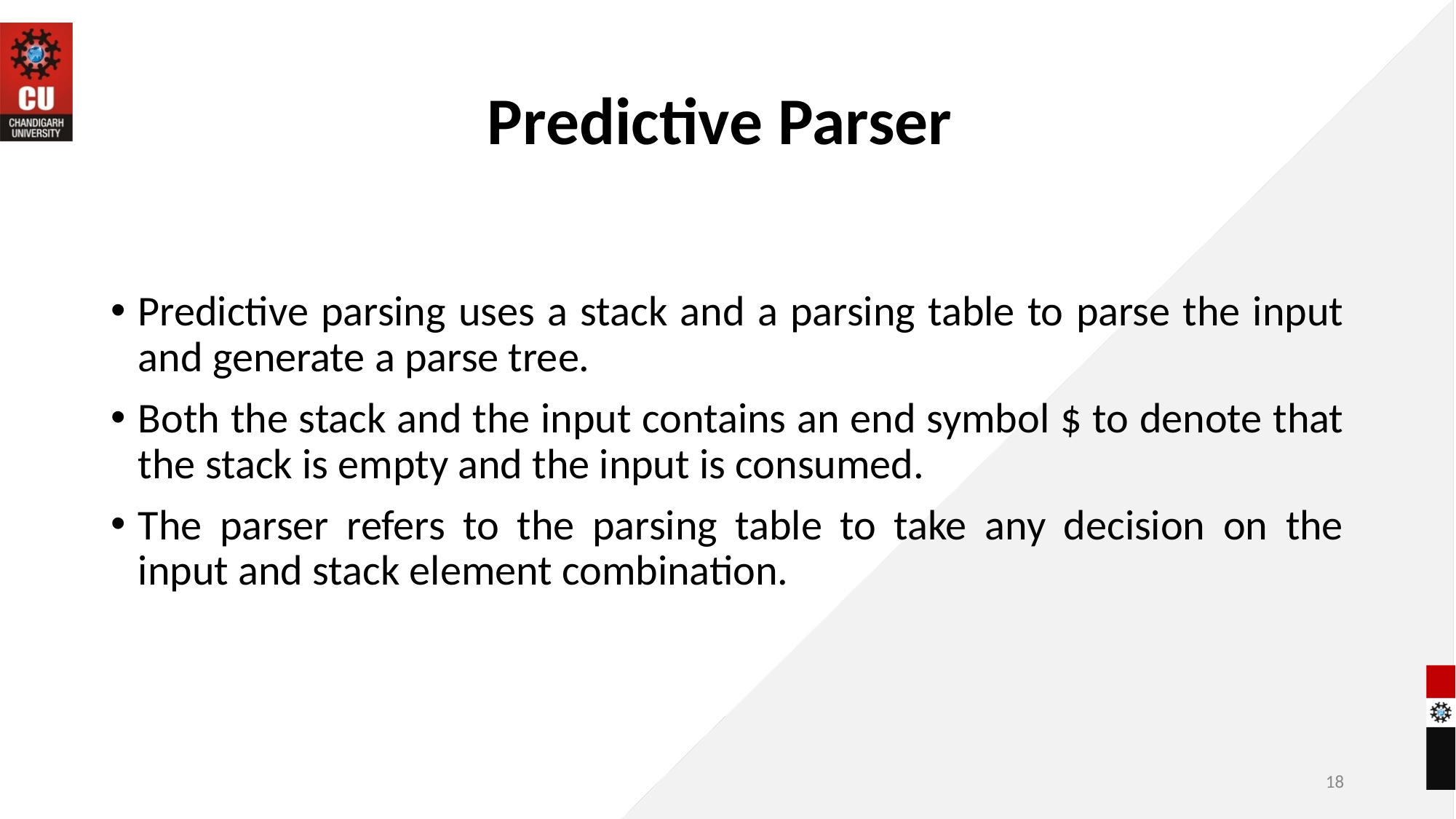

# Predictive Parser

Predictive parsing uses a stack and a parsing table to parse the input and generate a parse tree.
Both the stack and the input contains an end symbol $ to denote that the stack is empty and the input is consumed.
The parser refers to the parsing table to take any decision on the input and stack element combination.
18